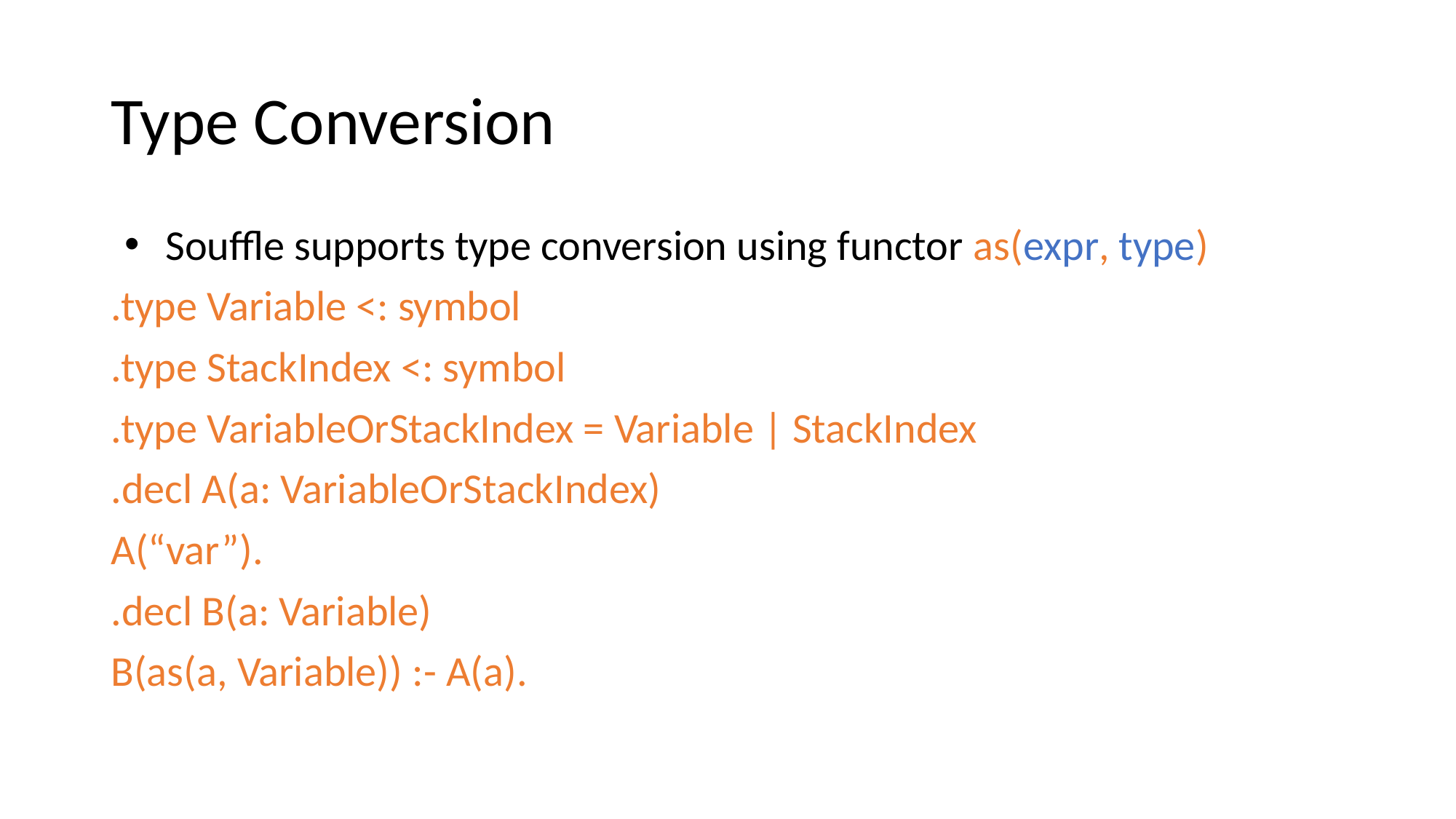

# Type Conversion
Souffle supports type conversion using functor as(expr, type)
.type Variable <: symbol
.type StackIndex <: symbol
.type VariableOrStackIndex = Variable | StackIndex
.decl A(a: VariableOrStackIndex)
A(“var”).
.decl B(a: Variable)
B(as(a, Variable)) :- A(a).